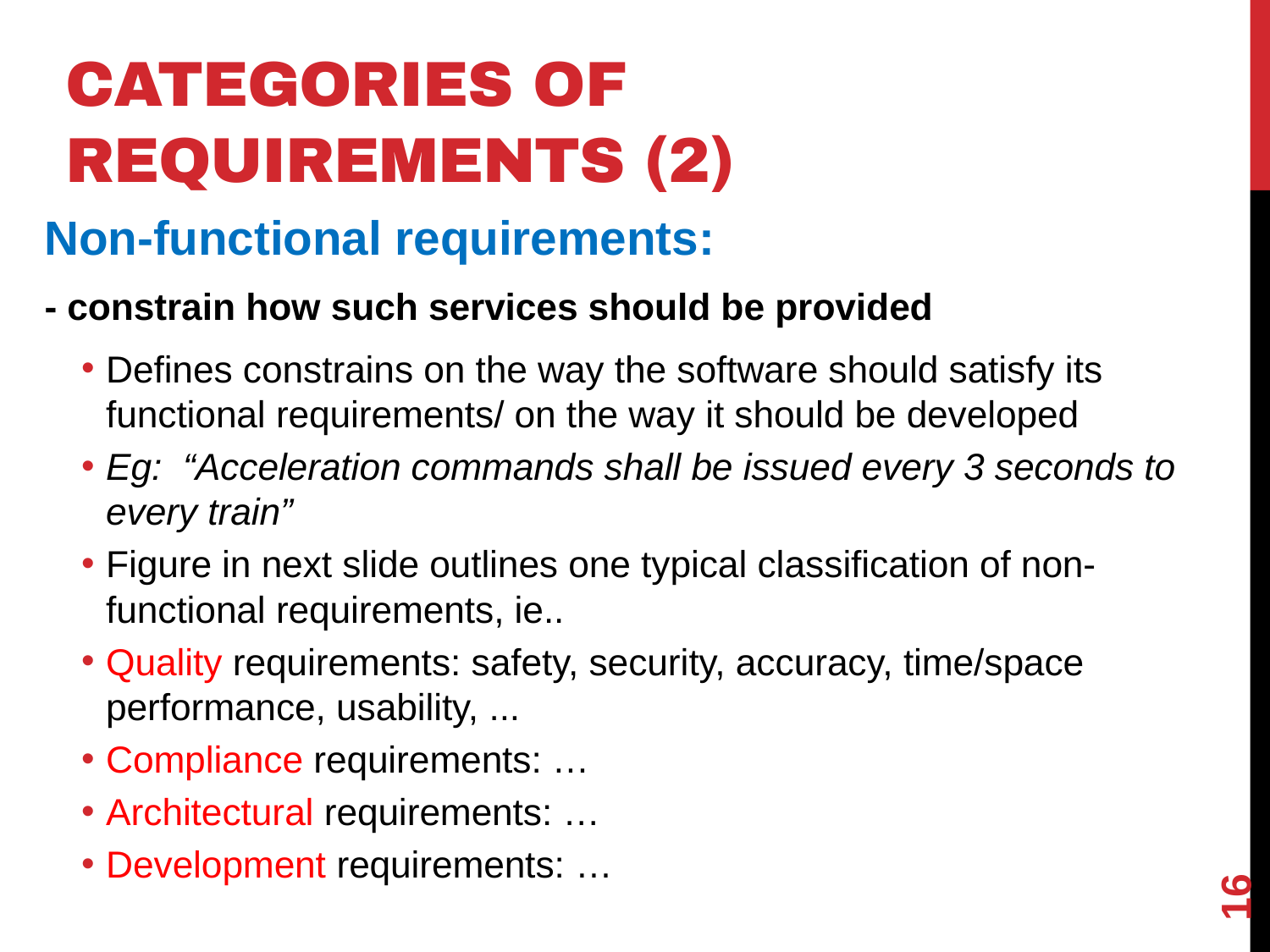

# Categories of requirements (2)
Non-functional requirements:
- constrain how such services should be provided
Defines constrains on the way the software should satisfy its functional requirements/ on the way it should be developed
Eg:  “Acceleration commands shall be issued every 3 seconds to every train”
Figure in next slide outlines one typical classification of non-functional requirements, ie..
Quality requirements: safety, security, accuracy, time/space performance, usability, ...
Compliance requirements: …
Architectural requirements: …
Development requirements: …
16